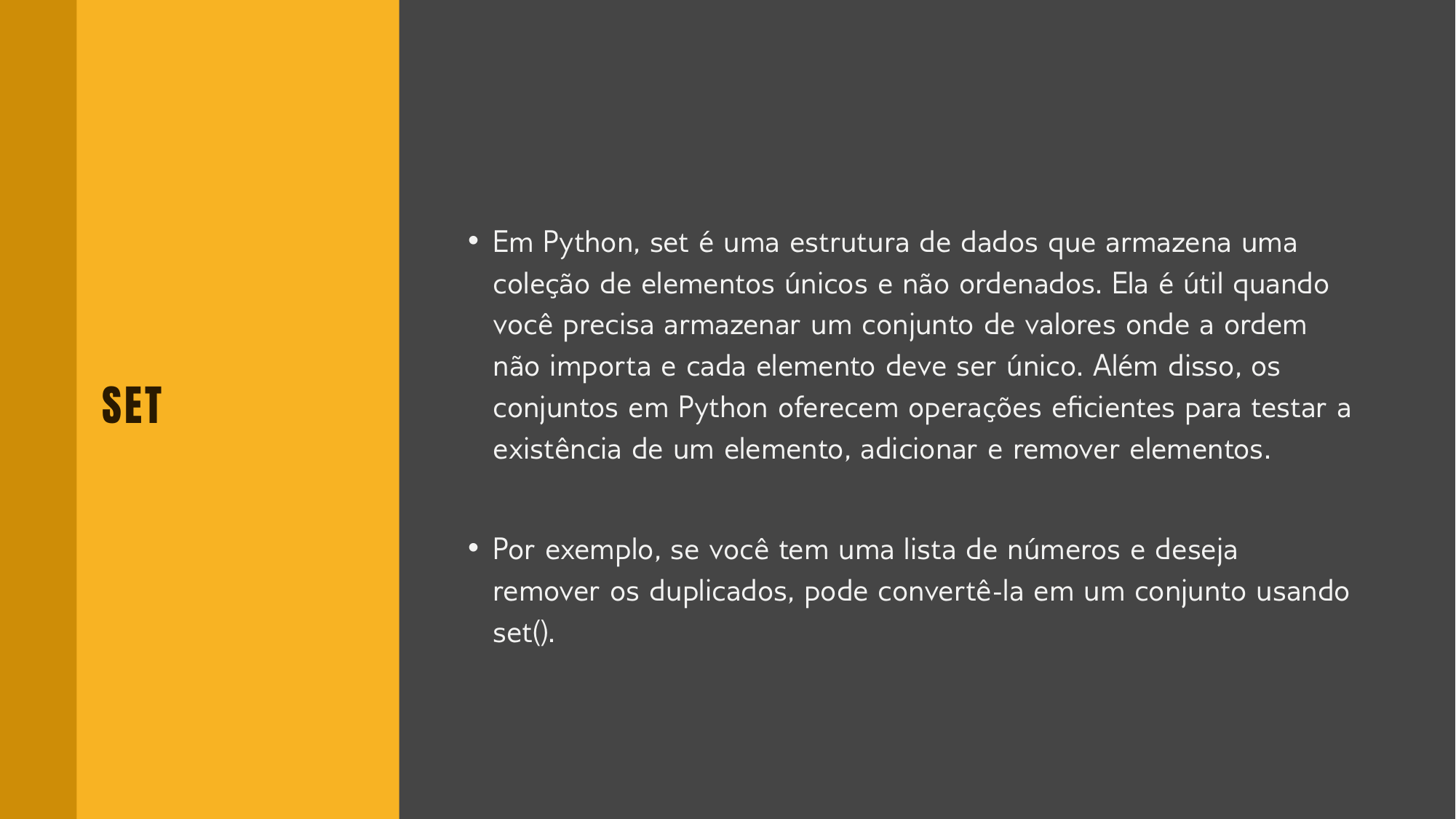

# SET

Em Python, set é uma estrutura de dados que armazena uma coleção de elementos únicos e não ordenados. Ela é útil quando você precisa armazenar um conjunto de valores onde a ordem não importa e cada elemento deve ser único. Além disso, os conjuntos em Python oferecem operações eficientes para testar a existência de um elemento, adicionar e remover elementos.

Por exemplo, se você tem uma lista de números e deseja remover os duplicados, pode convertê-la em um conjunto usando set().